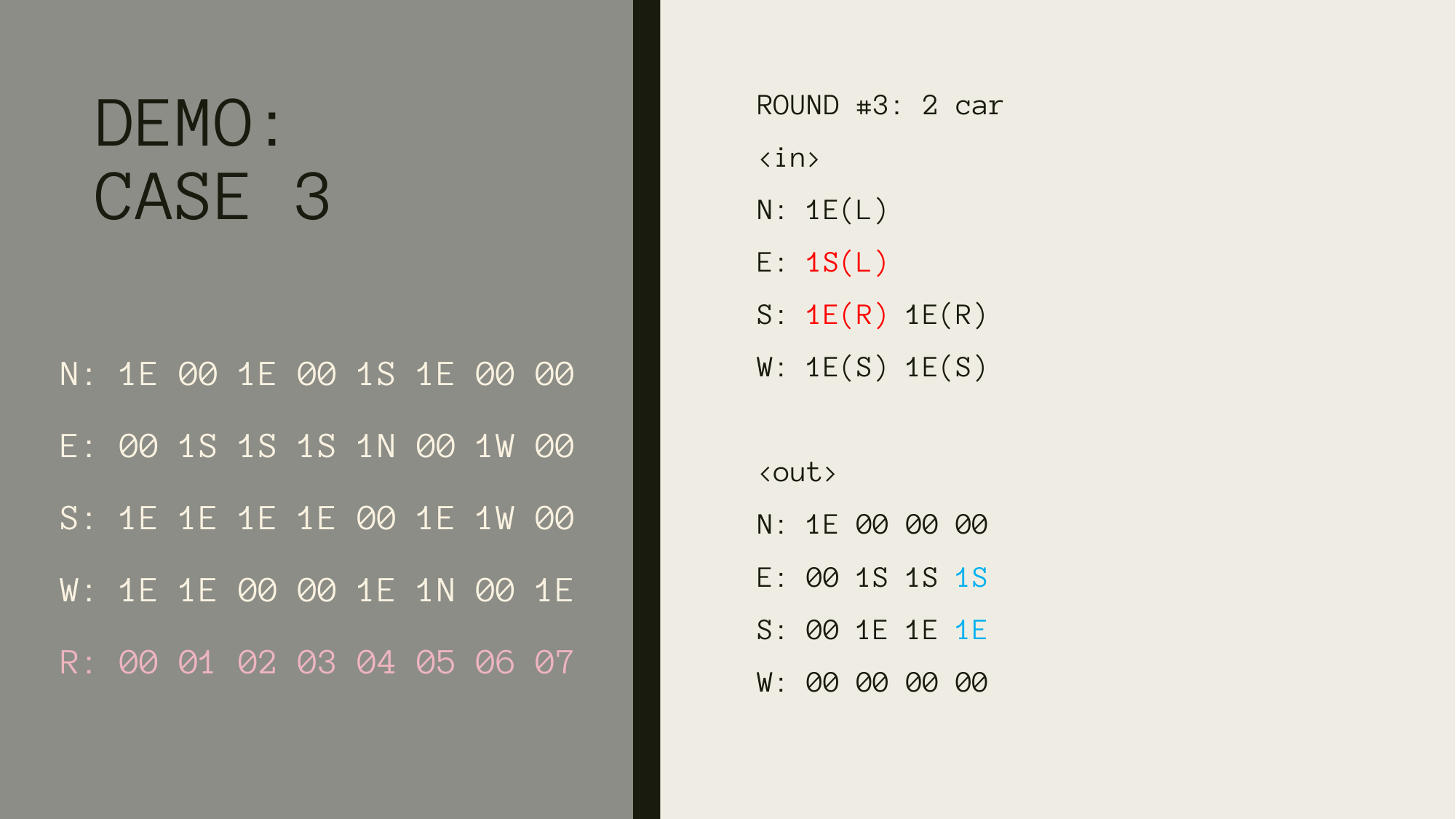

# DEMO: CASE 3
ROUND #3: 2 car
<in>
N: 1E(L)
E: 1S(L)
S: 1E(R) 1E(R)
W: 1E(S) 1E(S)

<out>
N: 1E 00 00 00
E: 00 1S 1S 1S
S: 00 1E 1E 1E
W: 00 00 00 00
N: 1E 00 1E 00 1S 1E 00 00
E: 00 1S 1S 1S 1N 00 1W 00
S: 1E 1E 1E 1E 00 1E 1W 00
W: 1E 1E 00 00 1E 1N 00 1E
R: 00 01 02 03 04 05 06 07